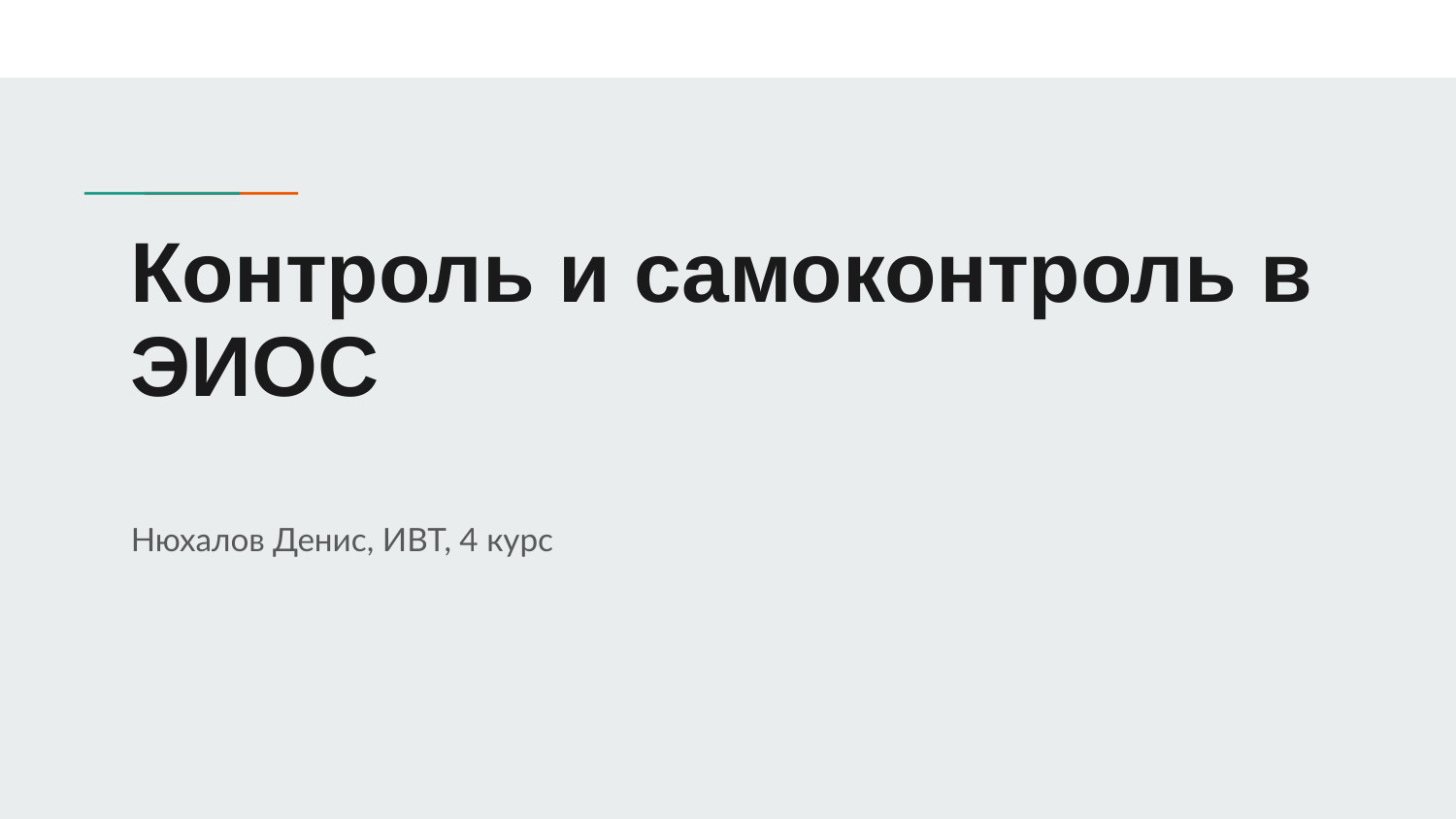

# Контроль и самоконтроль в ЭИОС
Нюхалов Денис, ИВТ, 4 курс